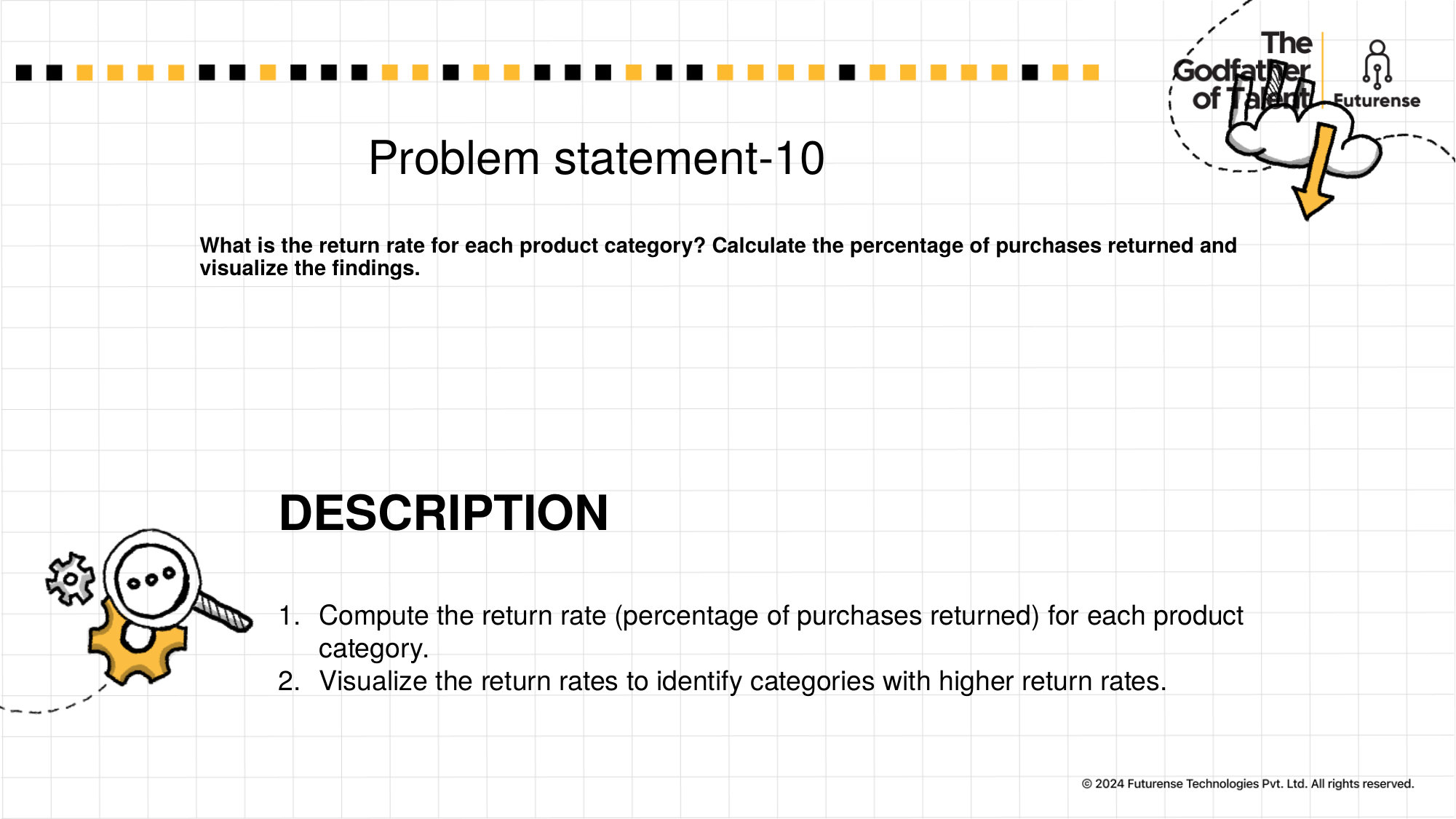

# Problem statement-10 What is the return rate for each product category? Calculate the percentage of purchases returned and visualize the findings.
DESCRIPTION

Compute the return rate (percentage of purchases returned) for each product category.
Visualize the return rates to identify categories with higher return rates.